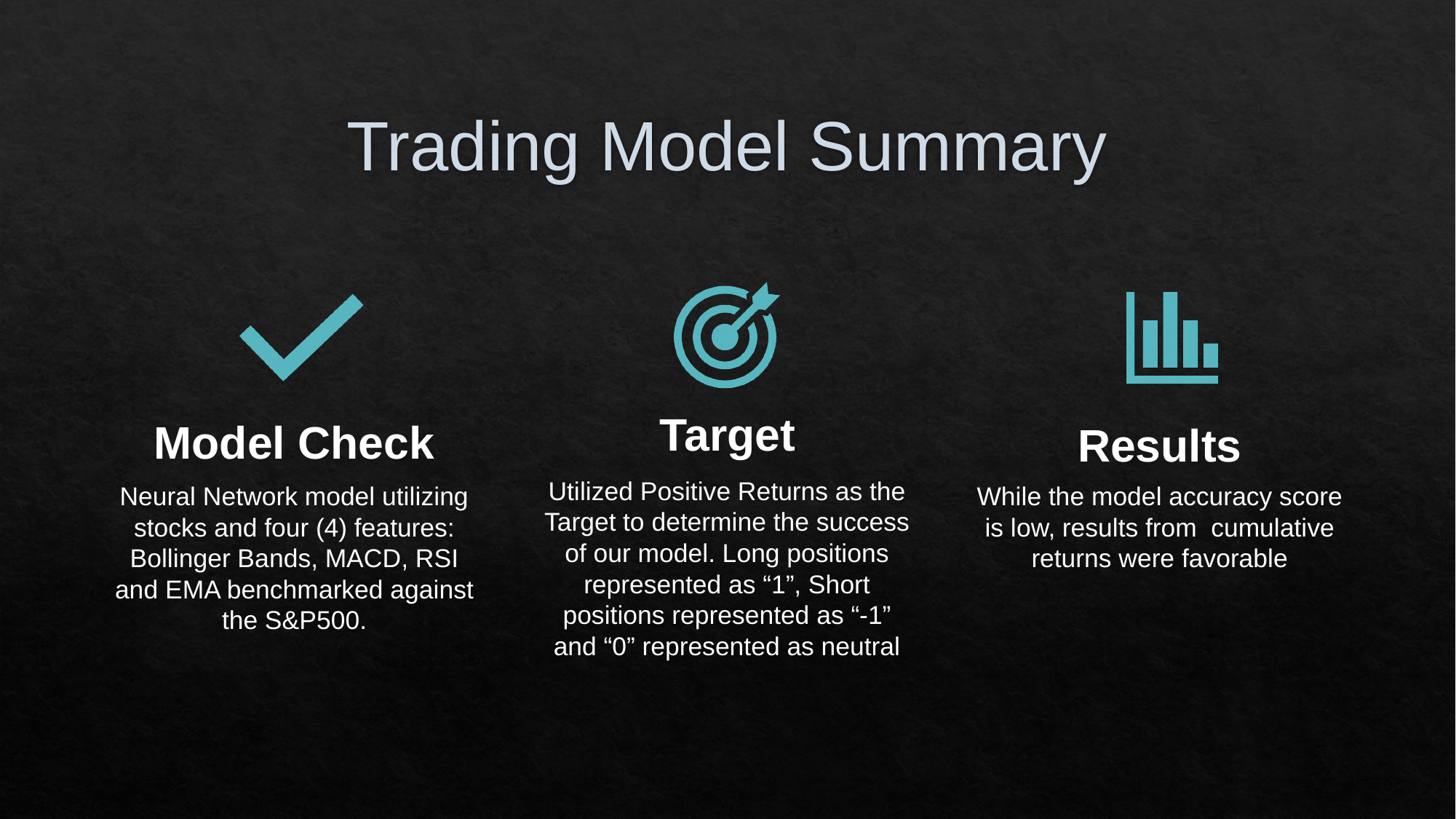

# Trading Model Summary
Model Check
Neural Network model utilizing stocks and four (4) features: Bollinger Bands, MACD, RSI and EMA benchmarked against the S&P500.
Target
Utilized Positive Returns as the Target to determine the success of our model. Long positions represented as “1”, Short positions represented as “-1” and “0” represented as neutral
Results
While the model accuracy score is low, results from  cumulative returns were favorable